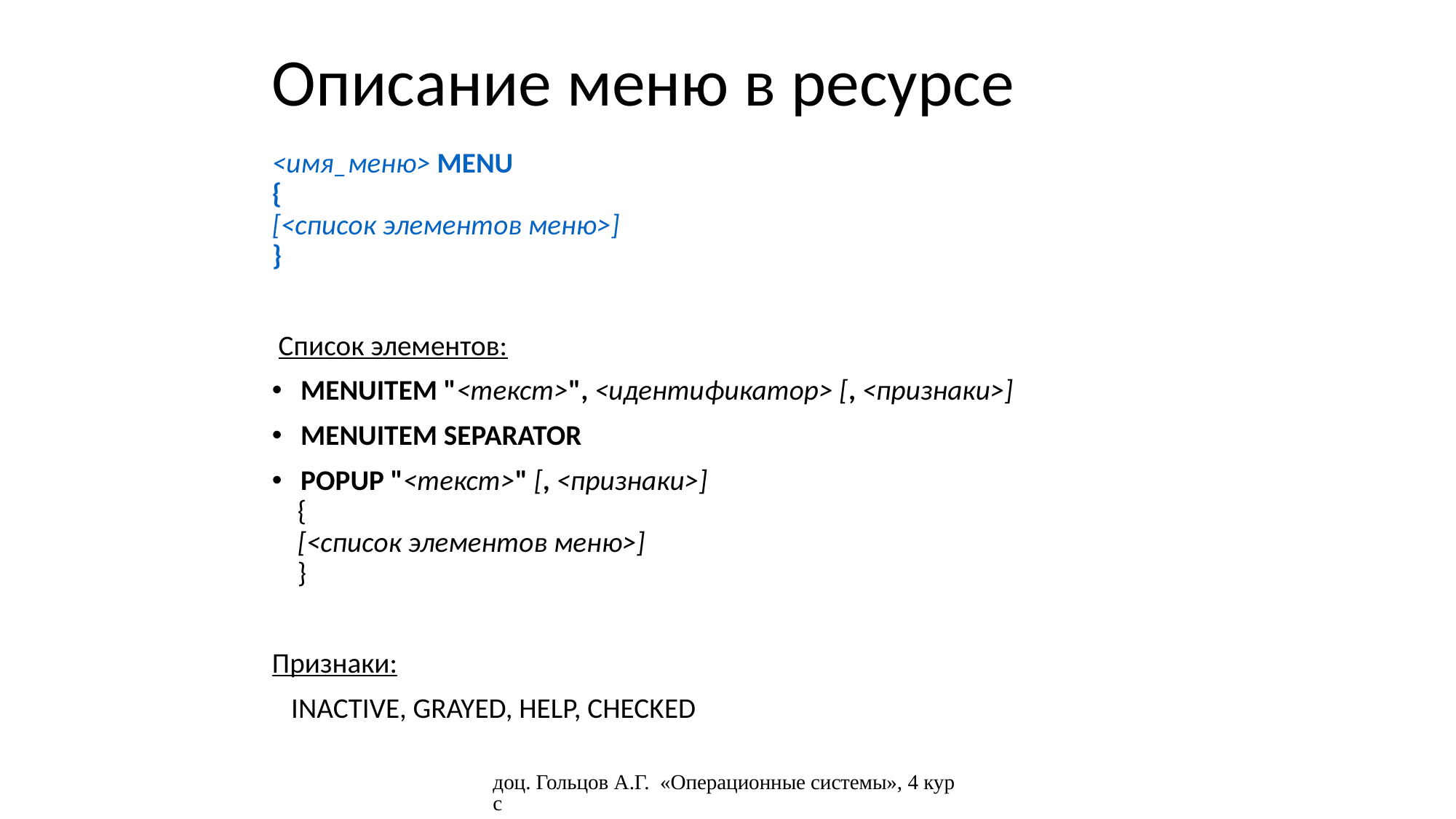

# Описание меню в ресурсе
<имя_меню> MENU
{
[<список элементов меню>]
}

 Список элементов:
   MENUITEM "<текст>", <идентификатор> [, <признаки>]
   MENUITEM SEPARATOR
   POPUP "<текст>" [, <признаки>]
    {
    [<список элементов меню>]
    }

Признаки:
   INACTIVE, GRAYED, HELP, CHECKED
доц. Гольцов А.Г.  «Операционные системы», 4 курс